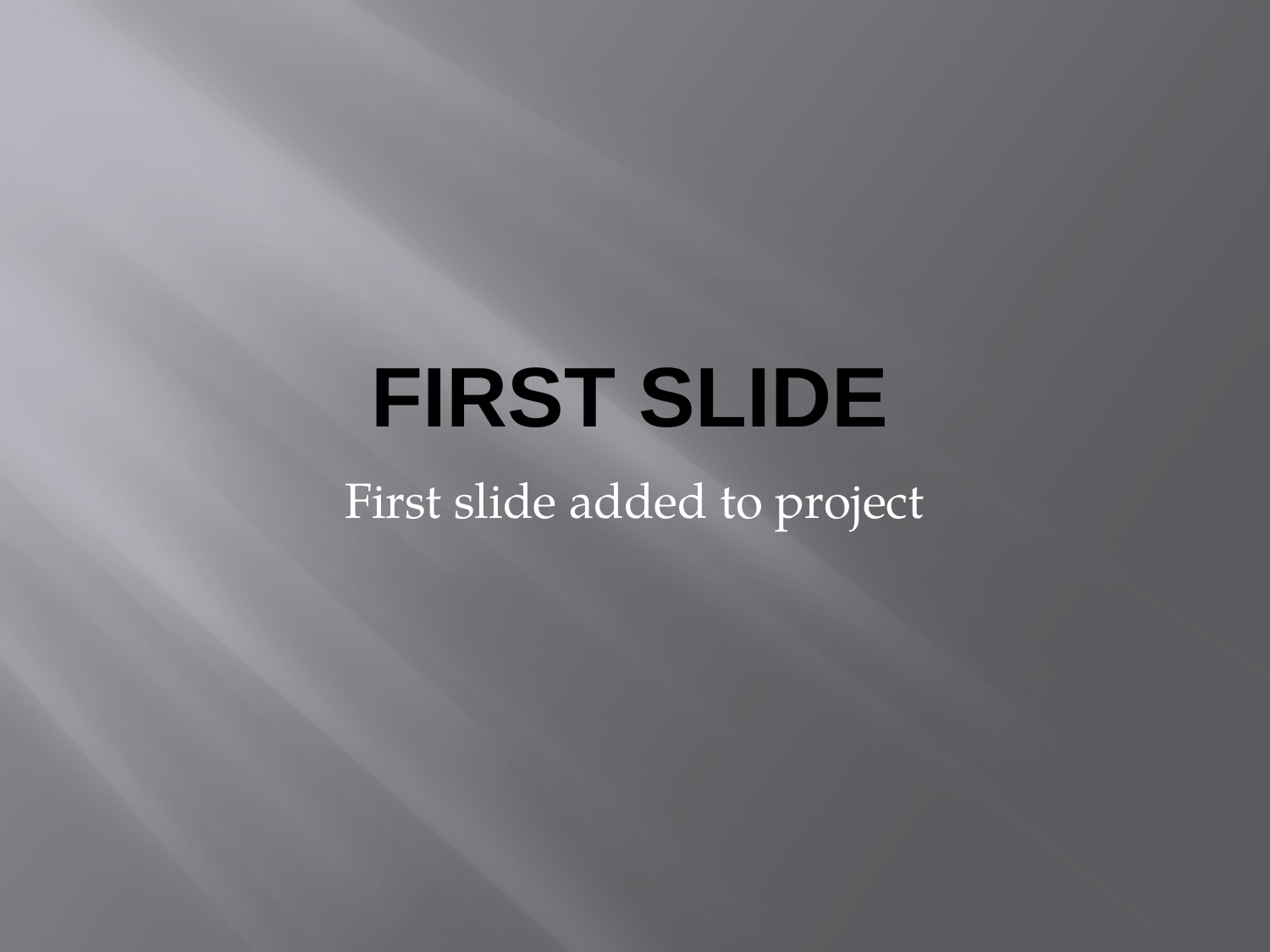

# First slide
First slide added to project